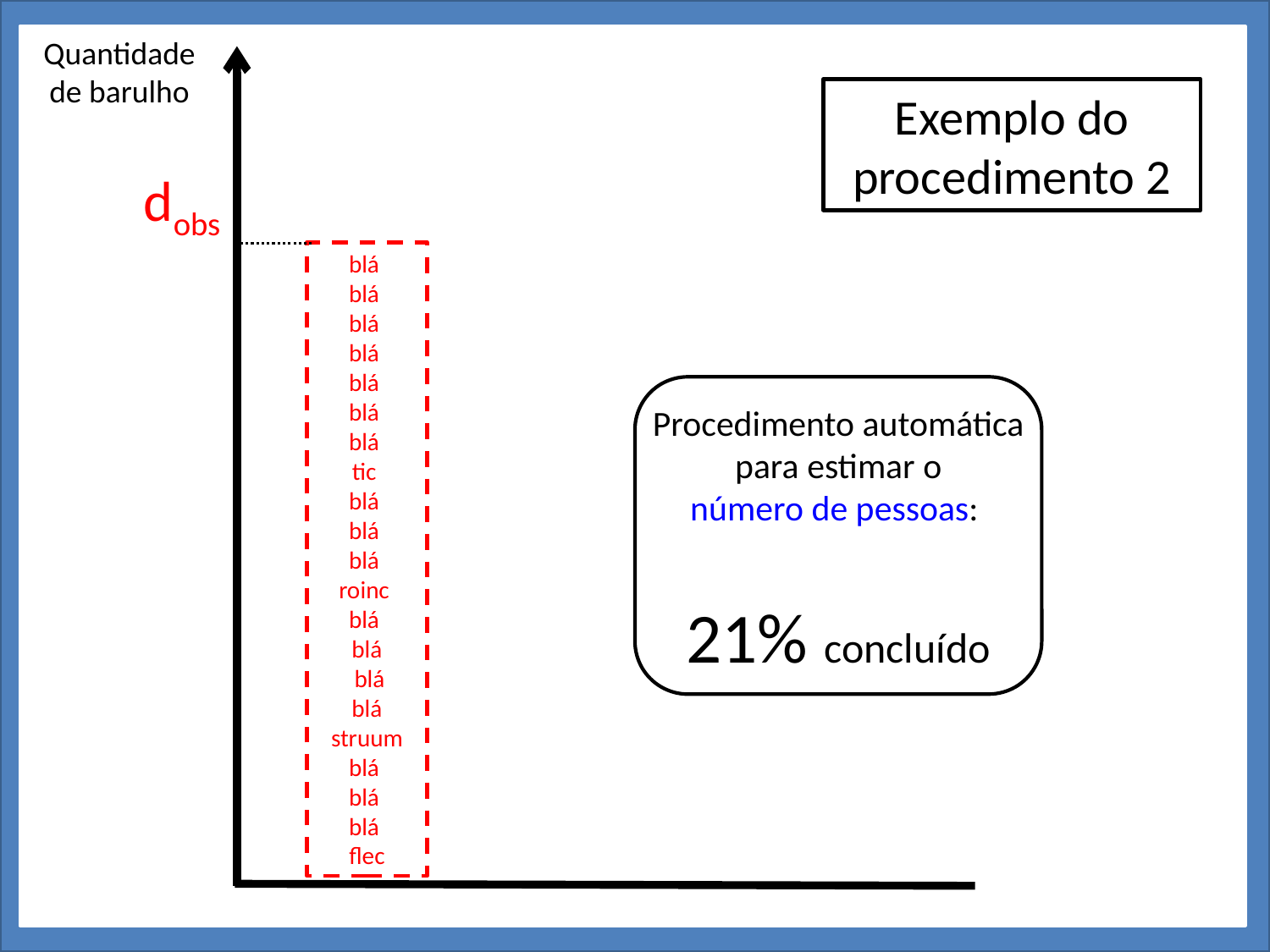

Quantidade de barulho
Exemplo do procedimento 2
dobs
blá
blá
blá
blá
blá
blá
blá
tic
blá
blá
blá
roinc
blá
blá
 blá
 blá
struum blá
blá
blá
flec

Procedimento automática para estimar o
número de pessoas:
21% concluído